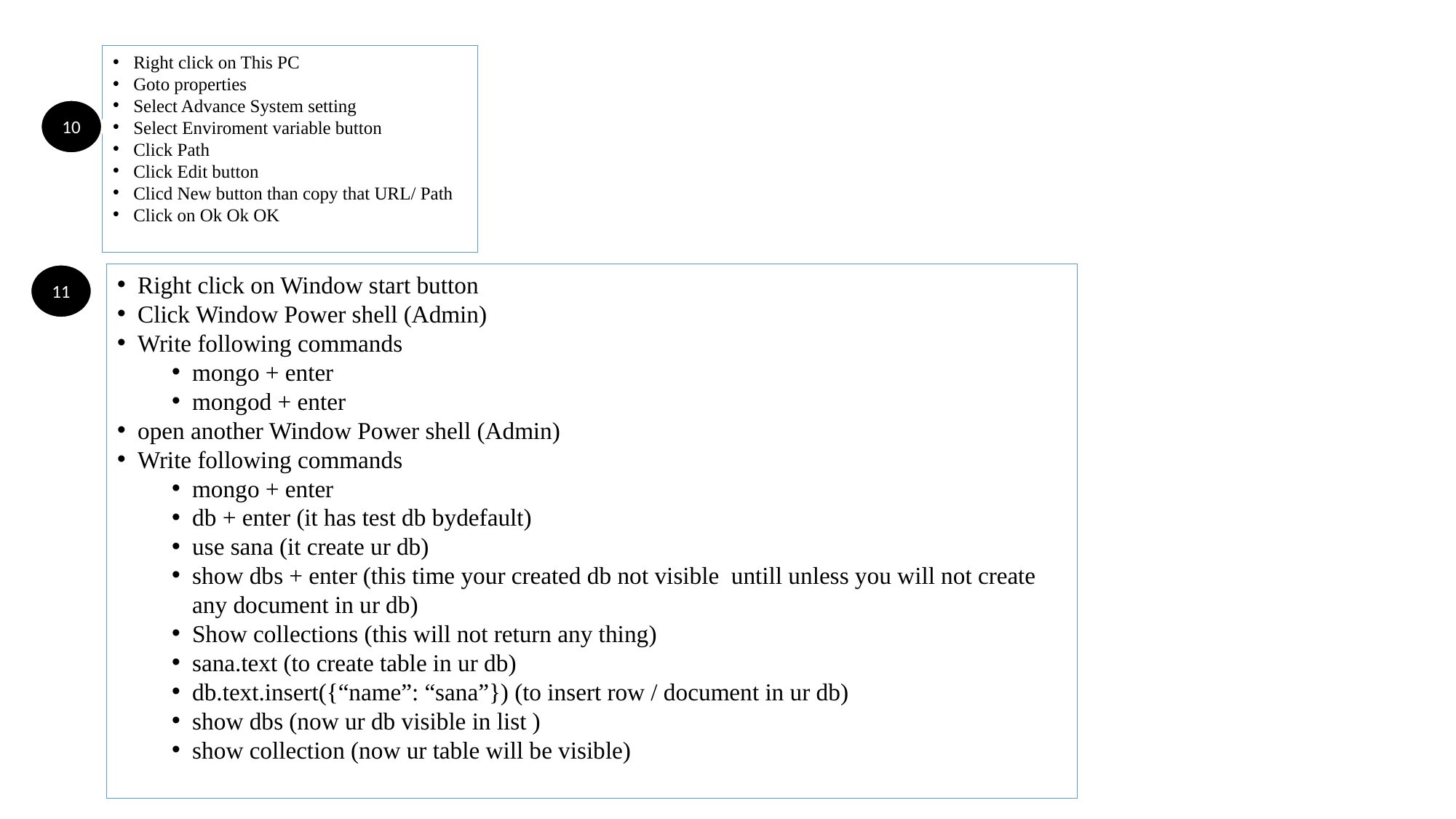

Right click on This PC
Goto properties
Select Advance System setting
Select Enviroment variable button
Click Path
Click Edit button
Clicd New button than copy that URL/ Path
Click on Ok Ok OK

10
11
Right click on Window start button
Click Window Power shell (Admin)
Write following commands
mongo + enter
mongod + enter
open another Window Power shell (Admin)
Write following commands
mongo + enter
db + enter (it has test db bydefault)
use sana (it create ur db)
show dbs + enter (this time your created db not visible  untill unless you will not create any document in ur db)
Show collections (this will not return any thing)
sana.text (to create table in ur db)
db.text.insert({“name”: “sana”}) (to insert row / document in ur db)
show dbs (now ur db visible in list )
show collection (now ur table will be visible)